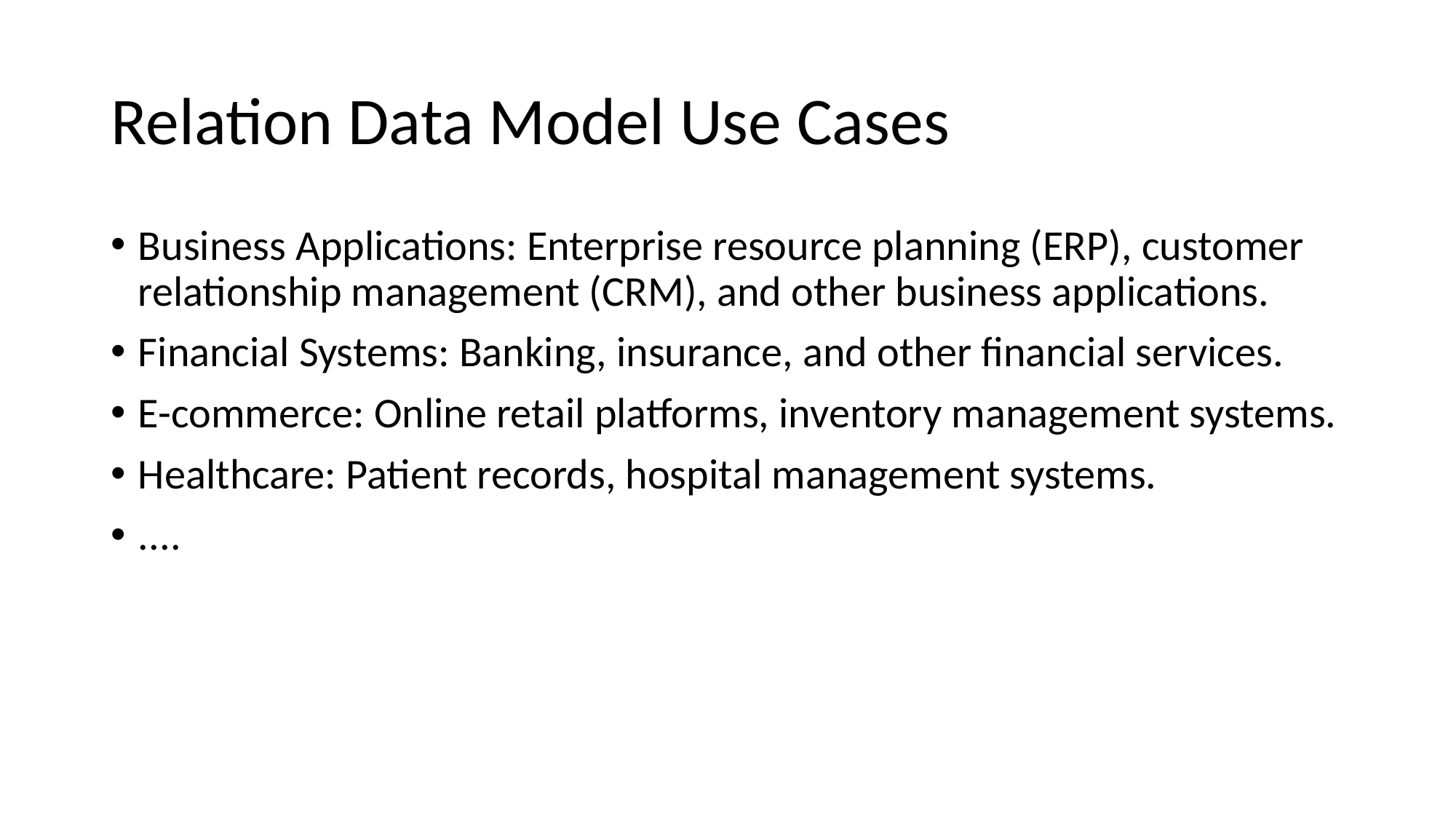

# Relation Data Model Use Cases
Business Applications: Enterprise resource planning (ERP), customer relationship management (CRM), and other business applications.
Financial Systems: Banking, insurance, and other financial services.
E-commerce: Online retail platforms, inventory management systems.
Healthcare: Patient records, hospital management systems.
....